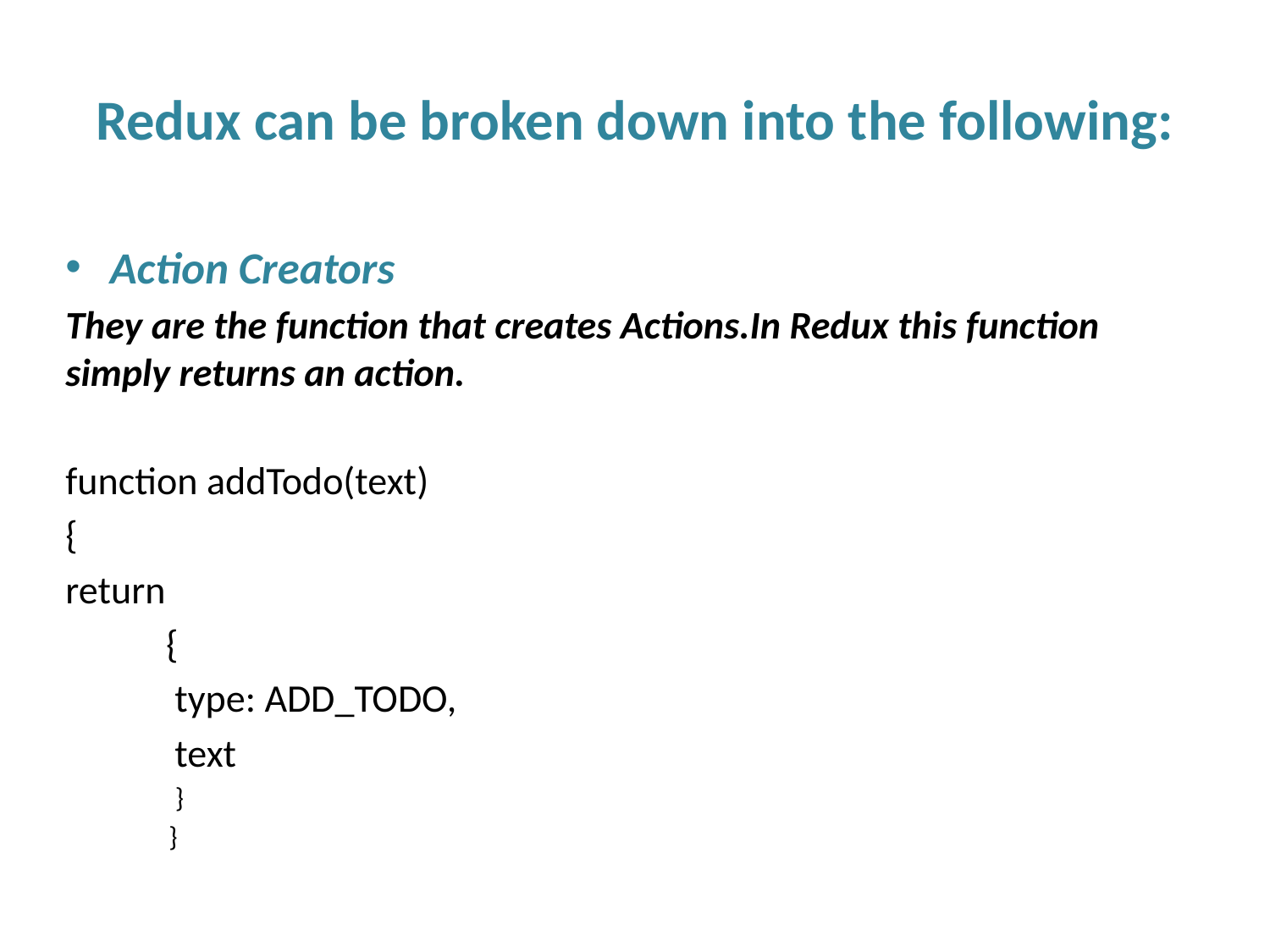

# Redux can be broken down into the following:
Action Creators
They are the function that creates Actions.In Redux this function simply returns an action.

function addTodo(text)
{
return
	{
	 type: ADD_TODO,
	 text
 }
}